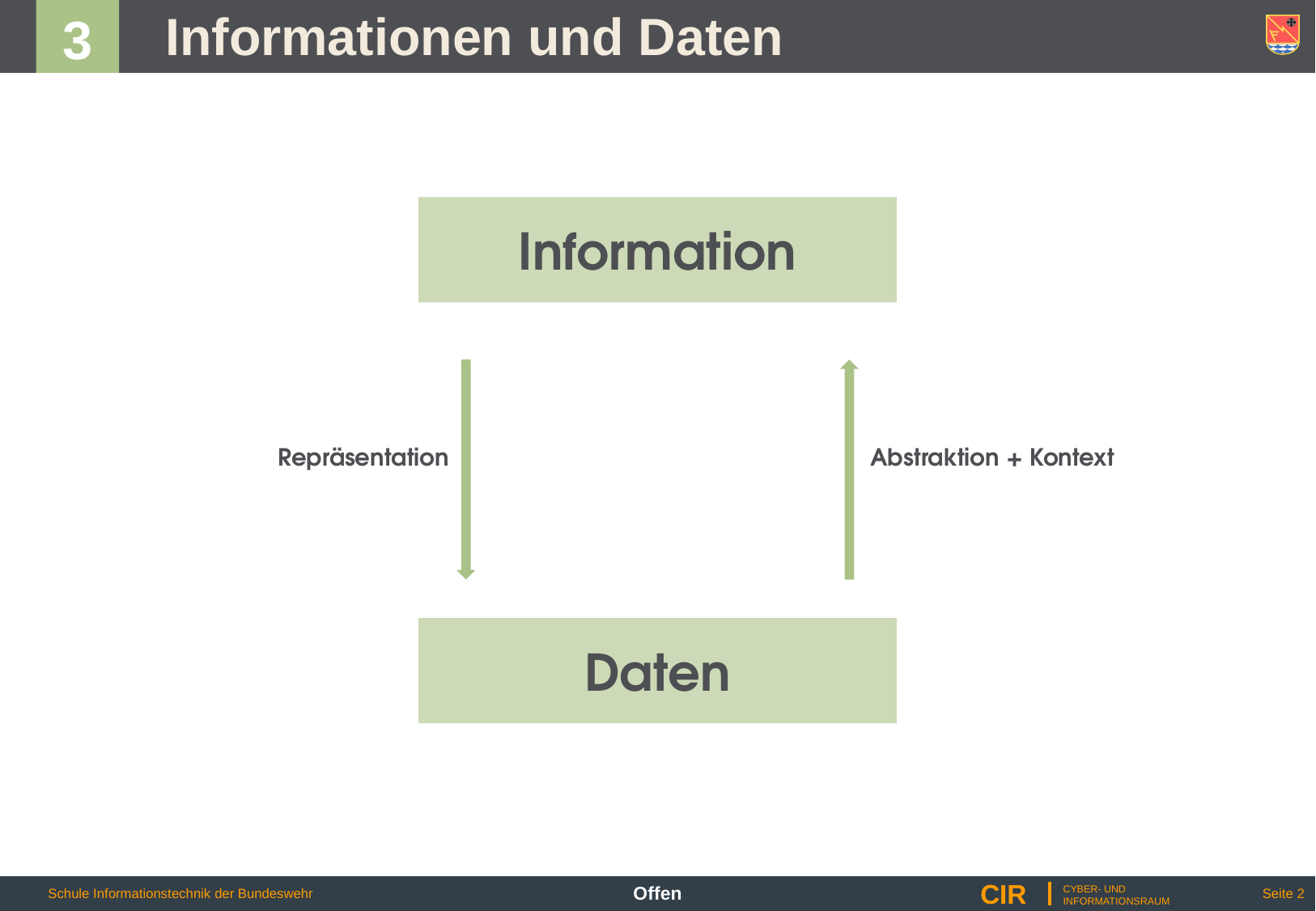

3
# Informationen und Daten
Information

Repräsentation

Abstraktion + Kontext

Daten
Offen
Seite 2